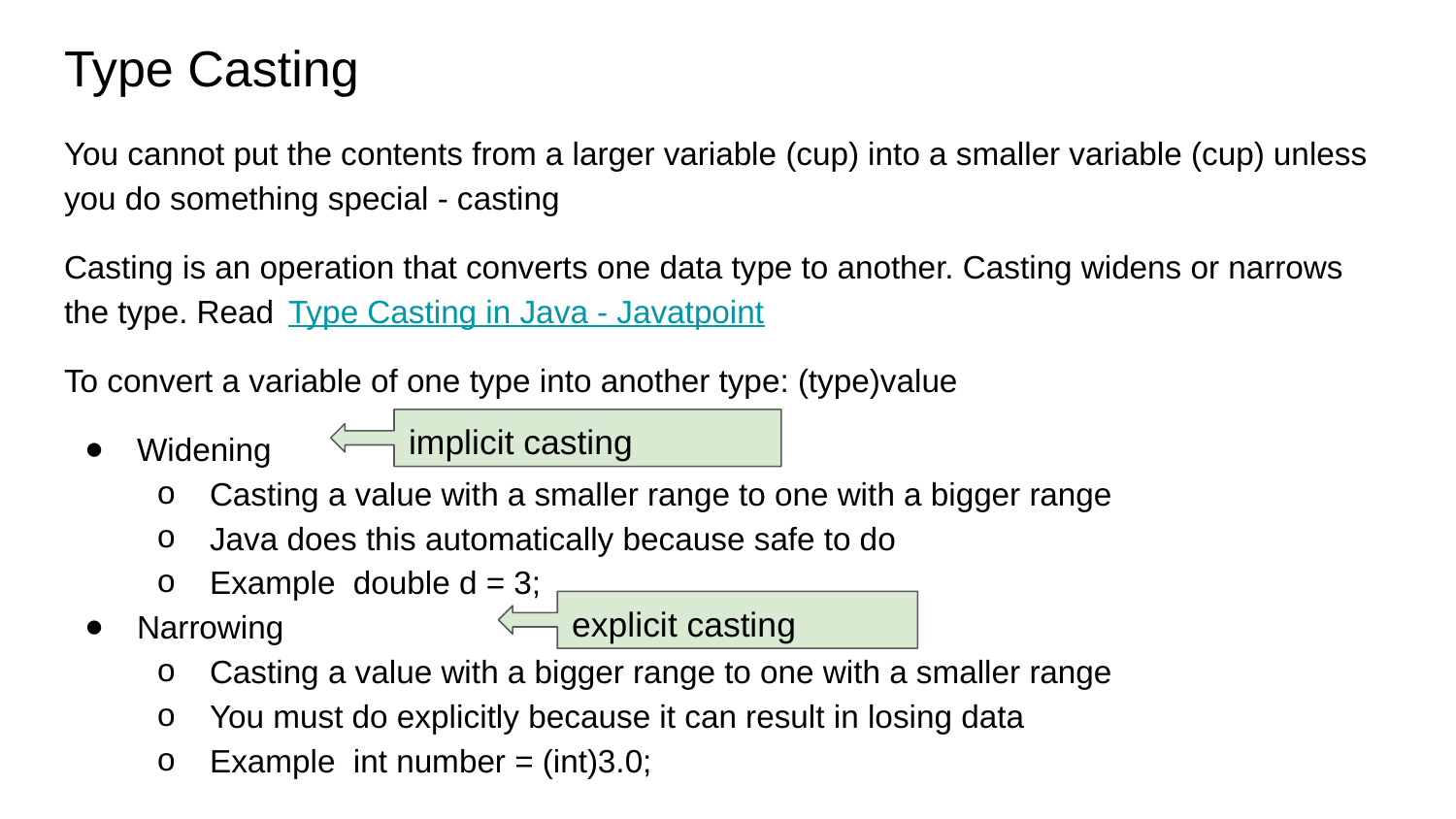

# Type Casting
You cannot put the contents from a larger variable (cup) into a smaller variable (cup) unless you do something special - casting
Casting is an operation that converts one data type to another. Casting widens or narrows the type. Read  Type Casting in Java - Javatpoint
To convert a variable of one type into another type: (type)value
Widening
Casting a value with a smaller range to one with a bigger range
Java does this automatically because safe to do
Example  double d = 3;
Narrowing
Casting a value with a bigger range to one with a smaller range
You must do explicitly because it can result in losing data
Example  int number = (int)3.0;
implicit casting
explicit casting